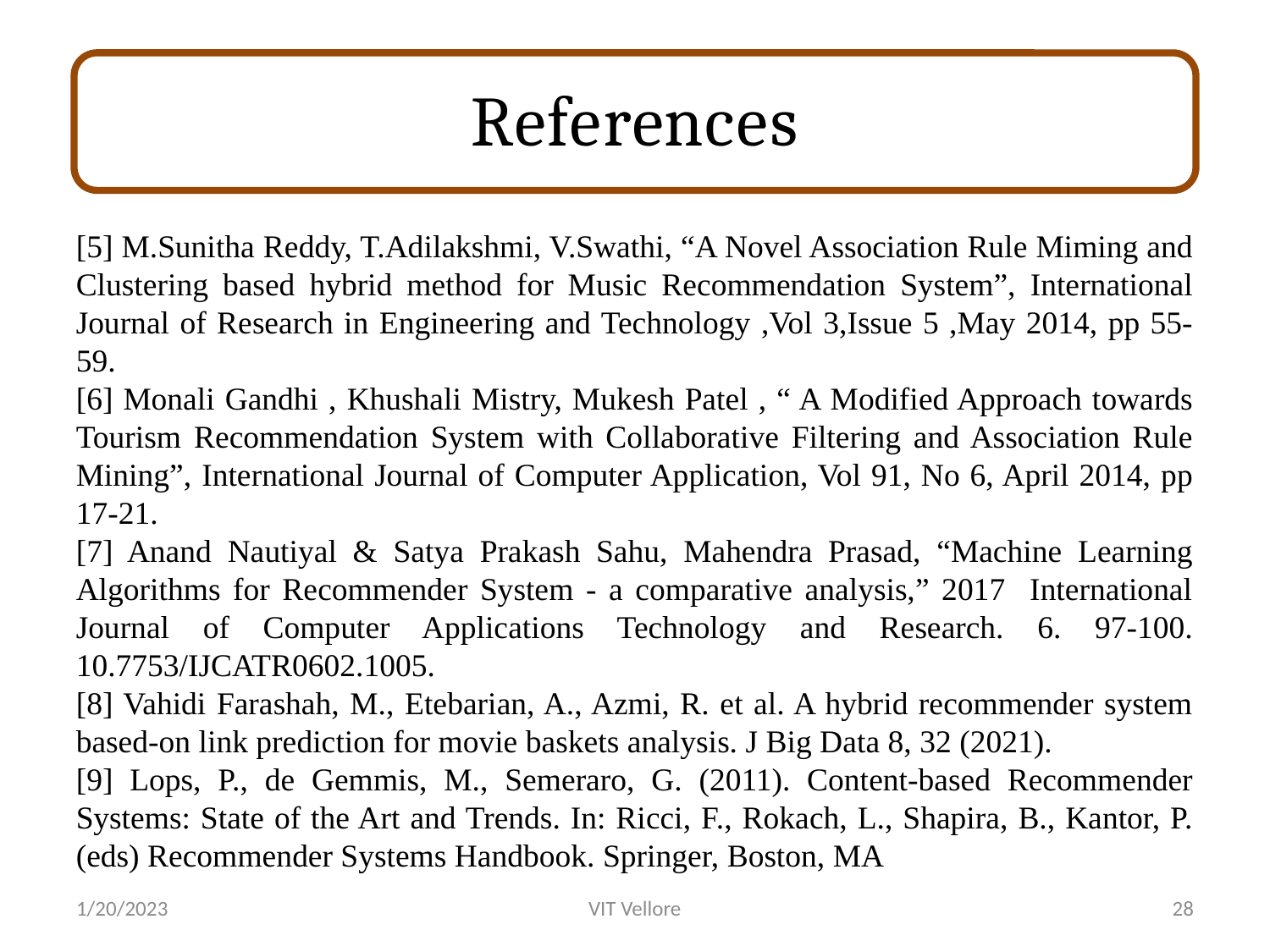

# References

[5] M.Sunitha Reddy, T.Adilakshmi, V.Swathi, “A Novel Association Rule Miming and Clustering based hybrid method for Music Recommendation System”, International Journal of Research in Engineering and Technology ,Vol 3,Issue 5 ,May 2014, pp 55-59.
[6] Monali Gandhi , Khushali Mistry, Mukesh Patel , “ A Modified Approach towards Tourism Recommendation System with Collaborative Filtering and Association Rule Mining”, International Journal of Computer Application, Vol 91, No 6, April 2014, pp 17-21.
[7] Anand Nautiyal & Satya Prakash Sahu, Mahendra Prasad, “Machine Learning Algorithms for Recommender System - a comparative analysis,” 2017  International Journal of Computer Applications Technology and Research. 6. 97-100. 10.7753/IJCATR0602.1005.
[8] Vahidi Farashah, M., Etebarian, A., Azmi, R. et al. A hybrid recommender system based-on link prediction for movie baskets analysis. J Big Data 8, 32 (2021).
[9] Lops, P., de Gemmis, M., Semeraro, G. (2011). Content-based Recommender Systems: State of the Art and Trends. In: Ricci, F., Rokach, L., Shapira, B., Kantor, P. (eds) Recommender Systems Handbook. Springer, Boston, MA

1/20/2023
VIT Vellore
28